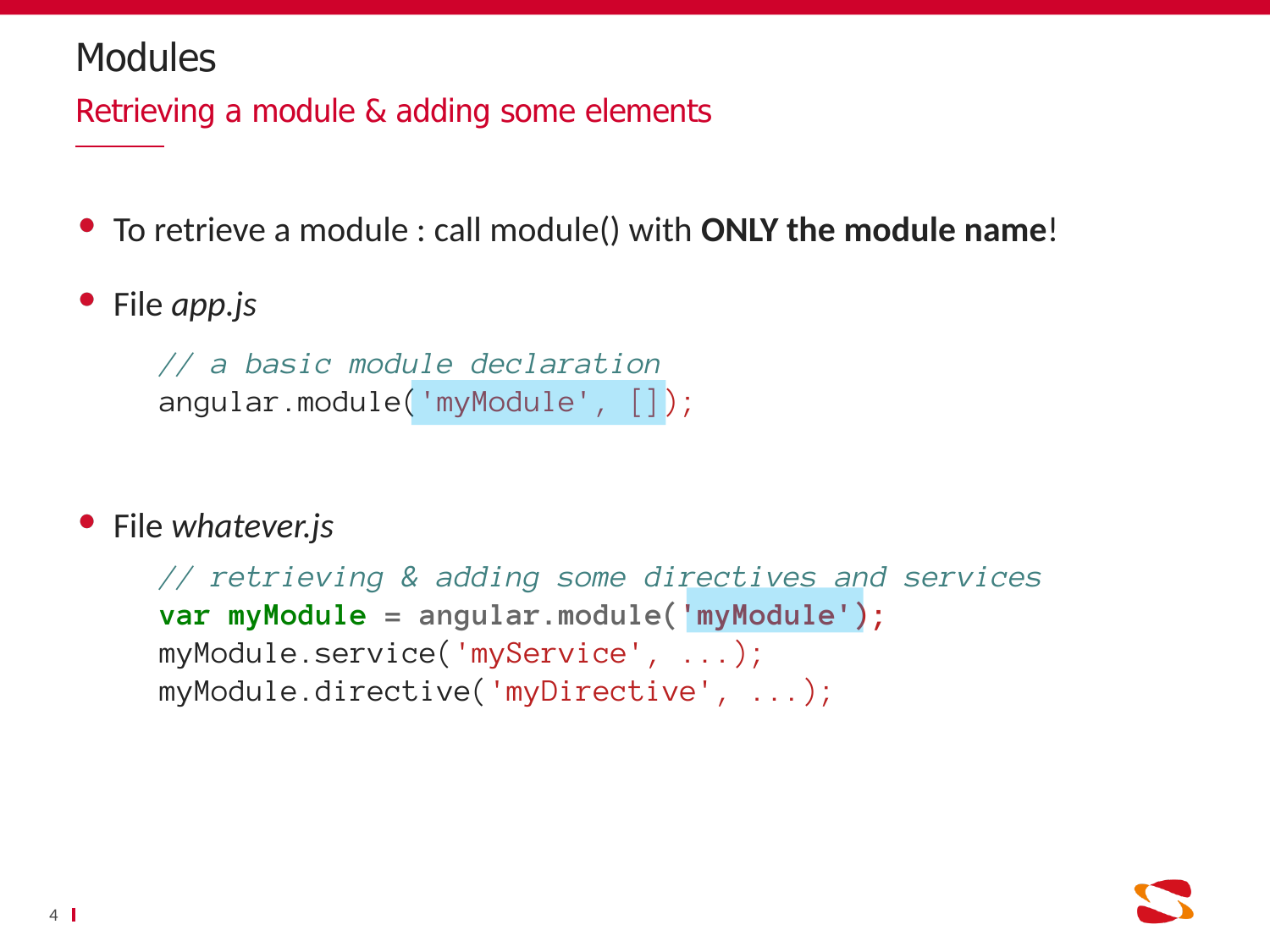

# Modules
Retrieving a module & adding some elements
To retrieve a module : call module() with ONLY the module name!
File app.js

File whatever.js

// a basic module declaration
angular.module('myModule', []);

// retrieving & adding some directives and services
var myModule = angular.module('myModule');
myModule.service('myService', ...);
myModule.directive('myDirective', ...);

4